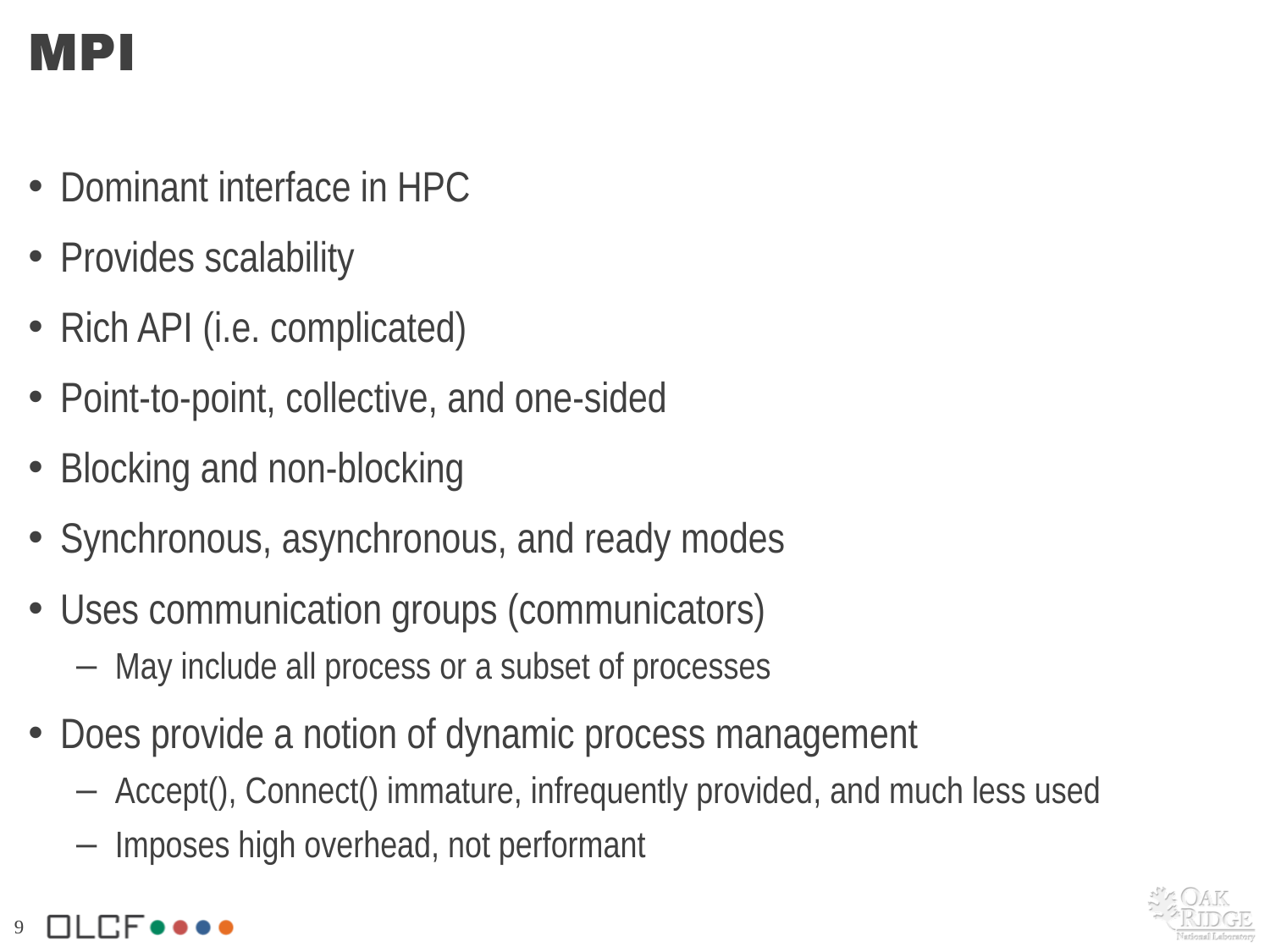

# MPI
Dominant interface in HPC
Provides scalability
Rich API (i.e. complicated)
Point-to-point, collective, and one-sided
Blocking and non-blocking
Synchronous, asynchronous, and ready modes
Uses communication groups (communicators)
May include all process or a subset of processes
Does provide a notion of dynamic process management
Accept(), Connect() immature, infrequently provided, and much less used
Imposes high overhead, not performant